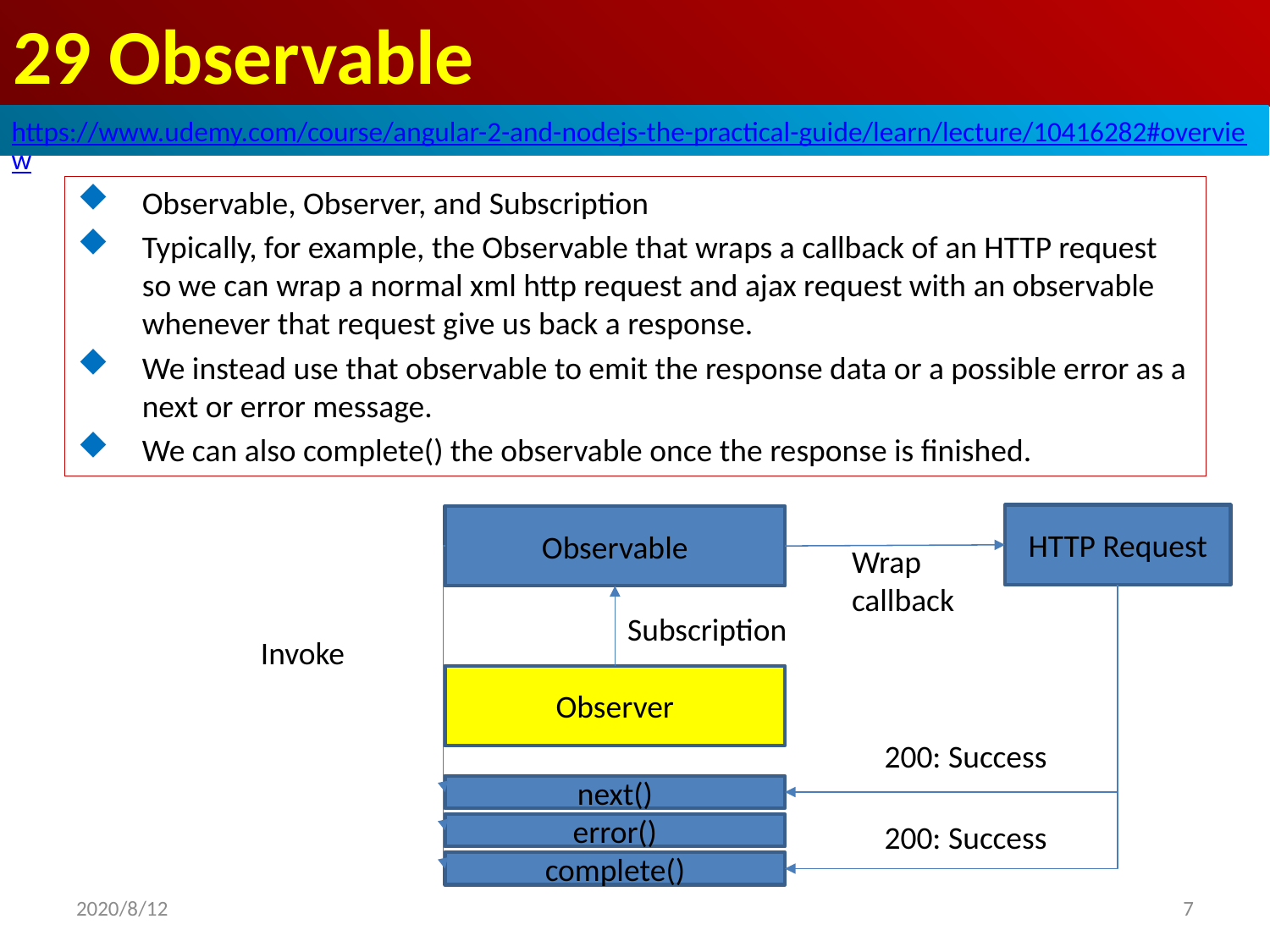

# 29 Observable
https://www.udemy.com/course/angular-2-and-nodejs-the-practical-guide/learn/lecture/10416282#overview
Observable, Observer, and Subscription
Typically, for example, the Observable that wraps a callback of an HTTP request so we can wrap a normal xml http request and ajax request with an observable whenever that request give us back a response.
We instead use that observable to emit the response data or a possible error as a next or error message.
We can also complete() the observable once the response is finished.
HTTP Request
Observable
Wrap callback
Subscription
Invoke
Observer
200: Success
next()
200: Success
error()
complete()
7
2020/8/12